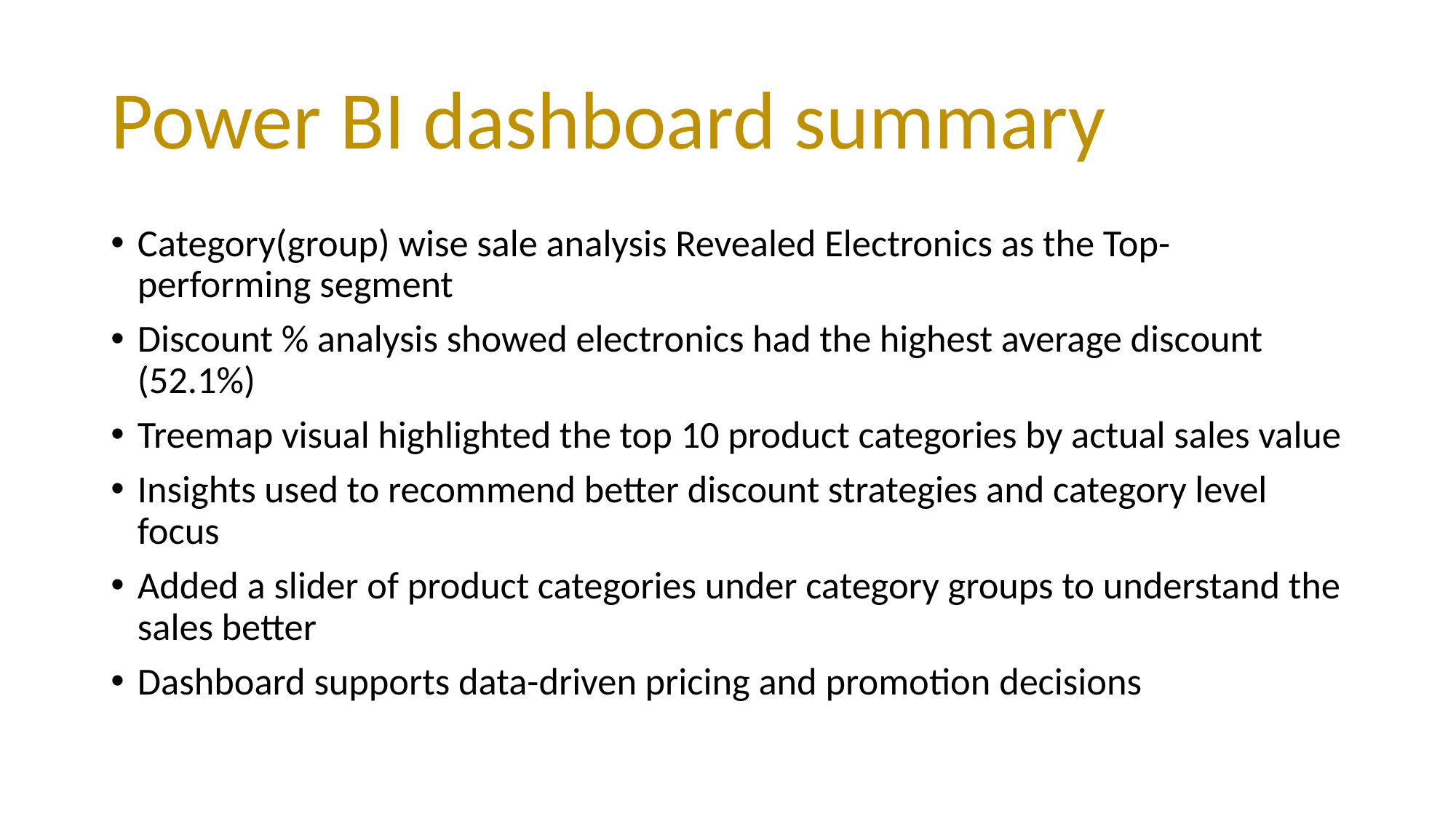

# Power BI dashboard summary
Category(group) wise sale analysis Revealed Electronics as the Top-performing segment
Discount % analysis showed electronics had the highest average discount (52.1%)
Treemap visual highlighted the top 10 product categories by actual sales value
Insights used to recommend better discount strategies and category level focus
Added a slider of product categories under category groups to understand the sales better
Dashboard supports data-driven pricing and promotion decisions